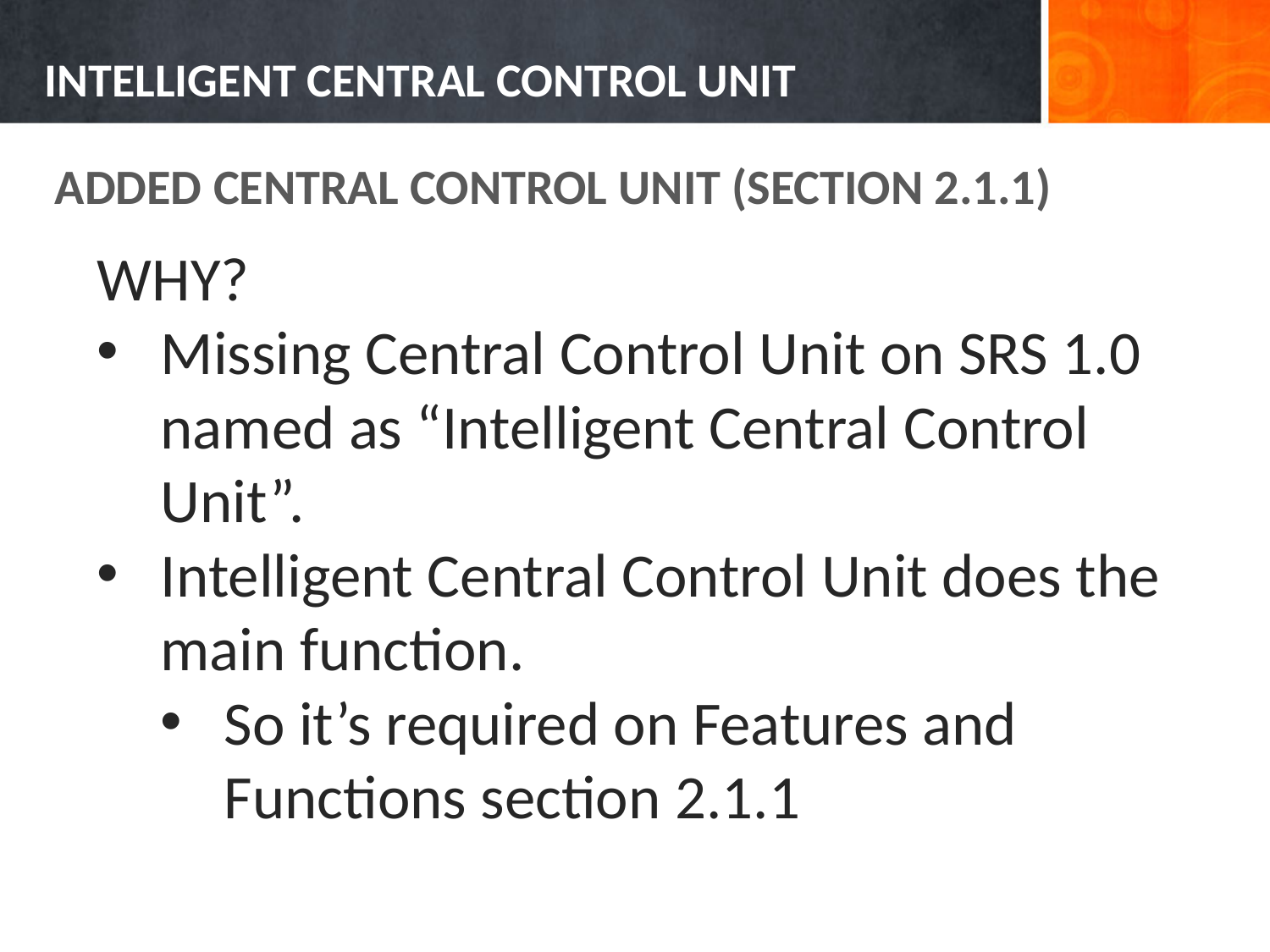

# INTELLIGENT CENTRAL CONTROL UNIT

ADDED CENTRAL CONTROL UNIT (SECTION 2.1.1)
WHY?
Missing Central Control Unit on SRS 1.0 named as “Intelligent Central Control Unit”.
Intelligent Central Control Unit does the main function.
So it’s required on Features and Functions section 2.1.1